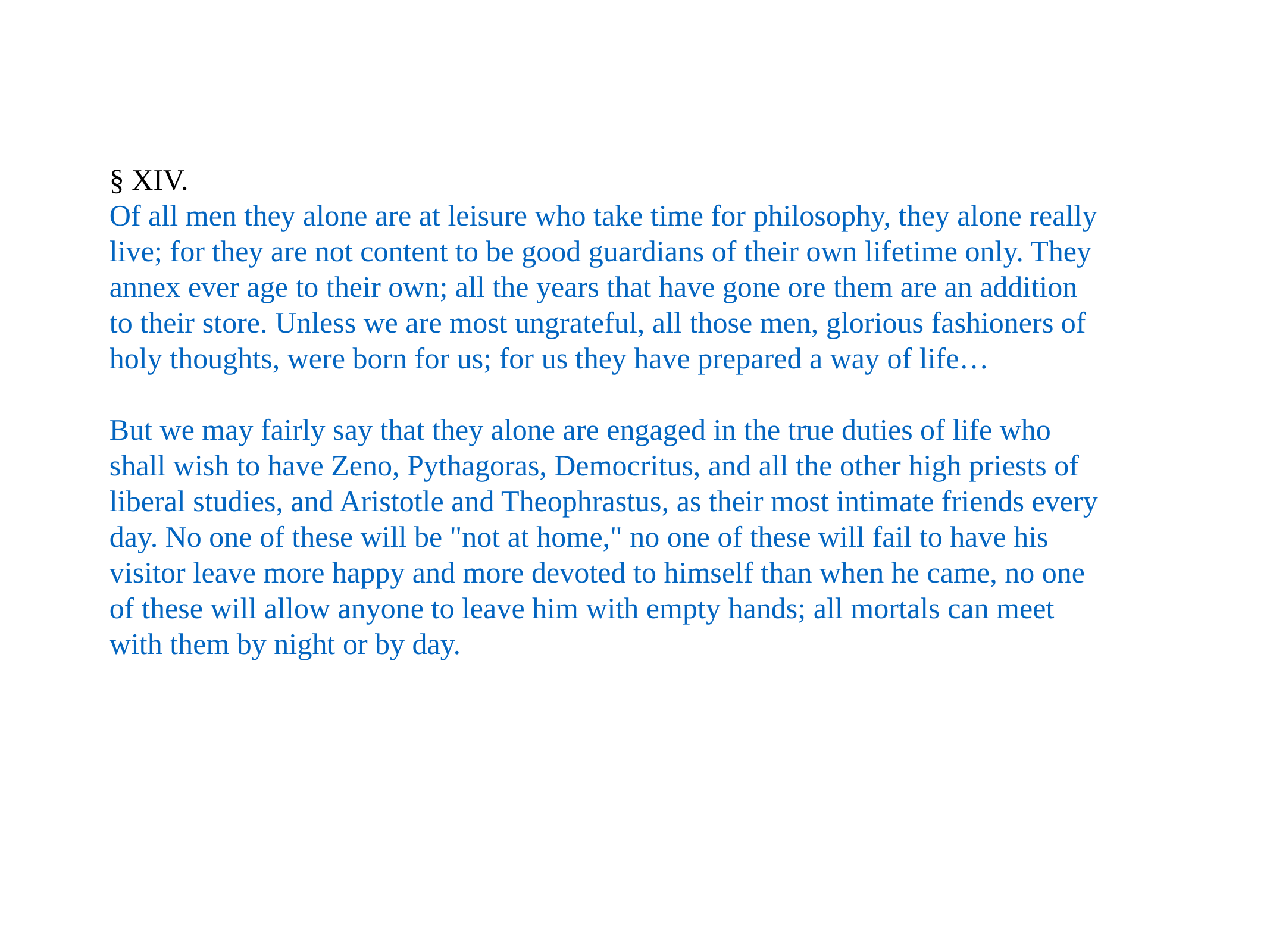

§ XIV.
Of all men they alone are at leisure who take time for philosophy, they alone really live; for they are not content to be good guardians of their own lifetime only. They annex ever age to their own; all the years that have gone ore them are an addition to their store. Unless we are most ungrateful, all those men, glorious fashioners of holy thoughts, were born for us; for us they have prepared a way of life…

But we may fairly say that they alone are engaged in the true duties of life who shall wish to have Zeno, Pythagoras, Democritus, and all the other high priests of liberal studies, and Aristotle and Theophrastus, as their most intimate friends every day. No one of these will be "not at home," no one of these will fail to have his visitor leave more happy and more devoted to himself than when he came, no one of these will allow anyone to leave him with empty hands; all mortals can meet with them by night or by day.